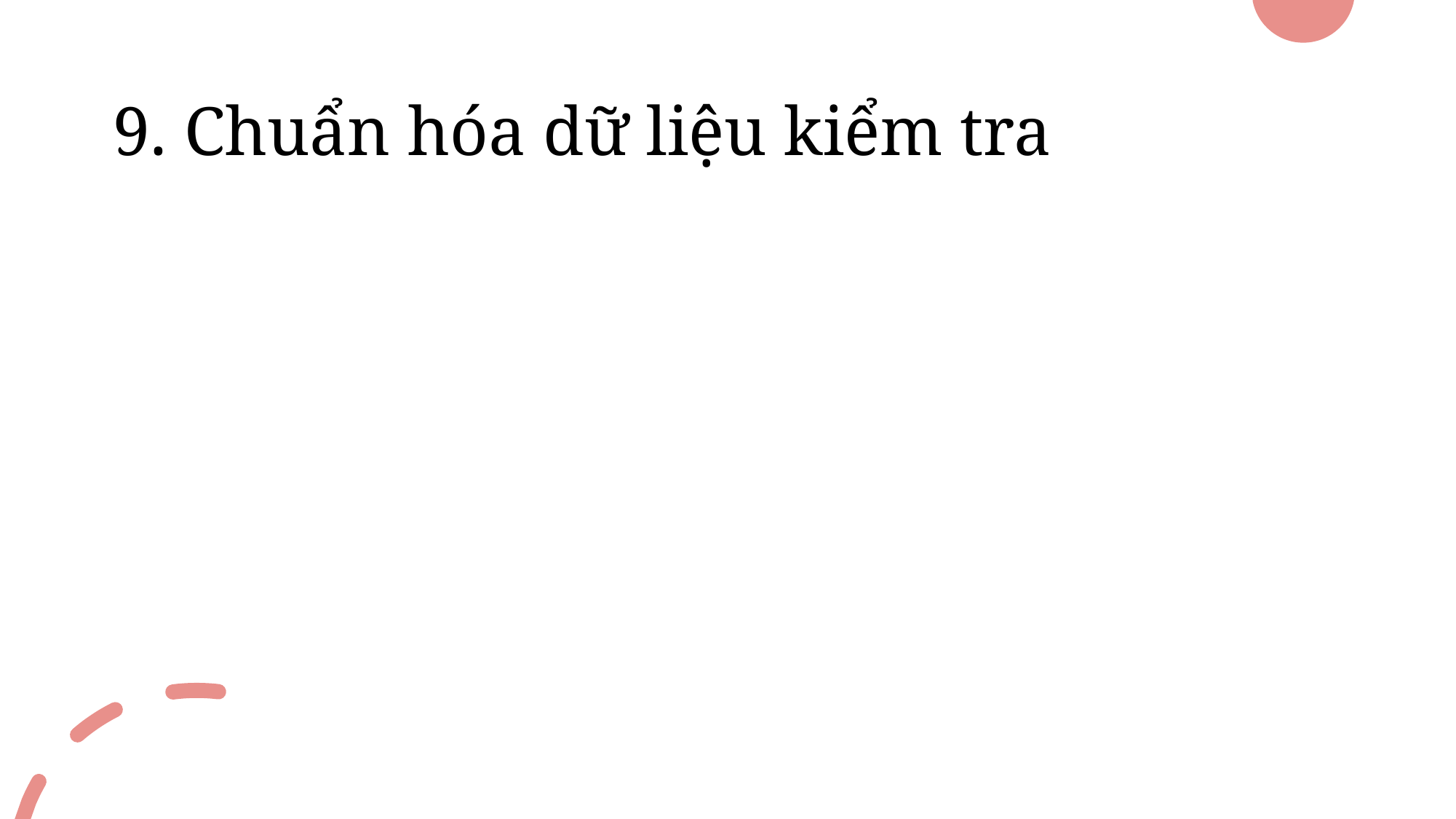

# 9. Chuẩn hóa dữ liệu kiểm tra